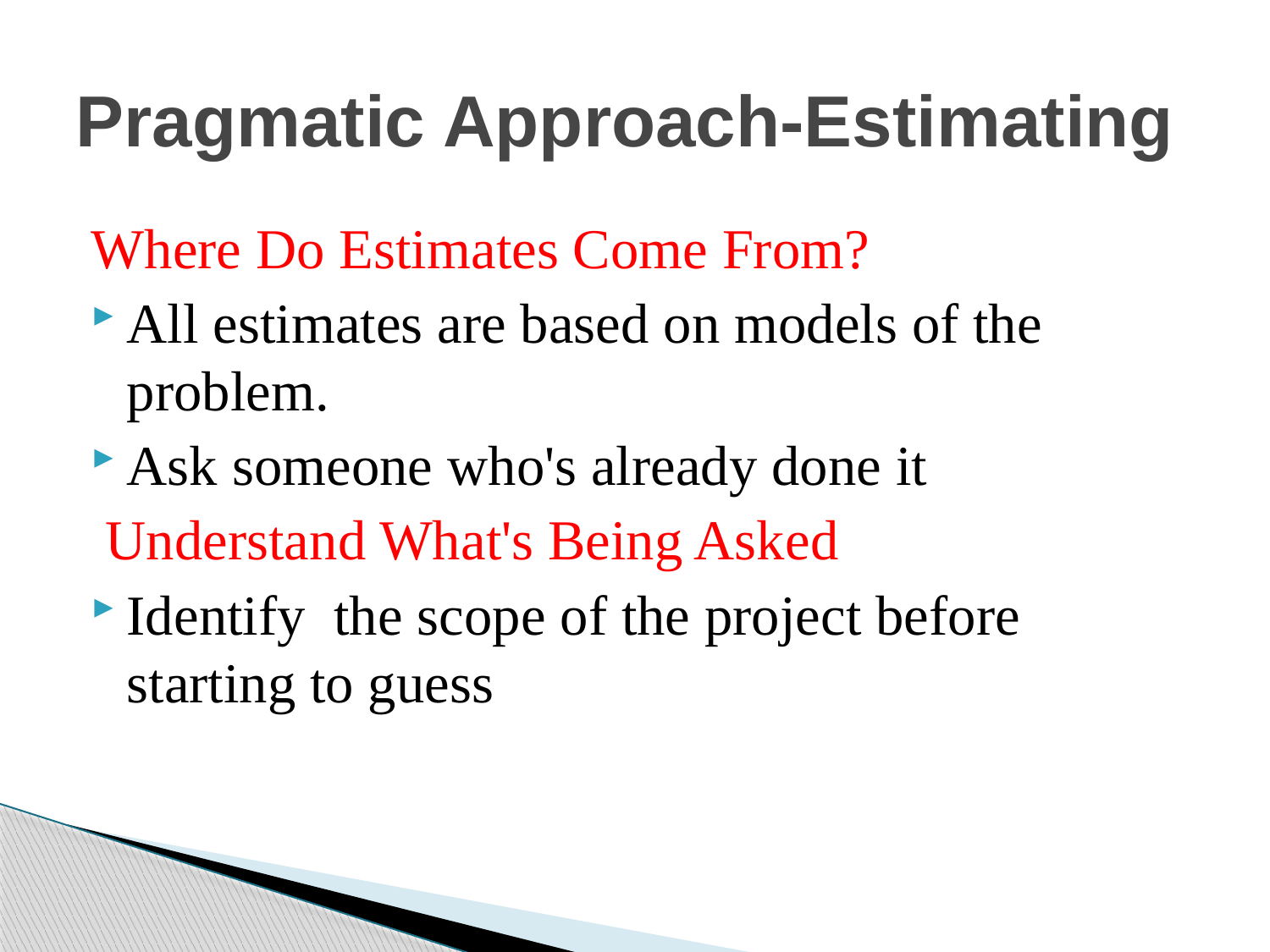

# Pragmatic Approach-Estimating
Where Do Estimates Come From?
All estimates are based on models of the problem.
Ask someone who's already done it
 Understand What's Being Asked
Identify  the scope of the project before starting to guess